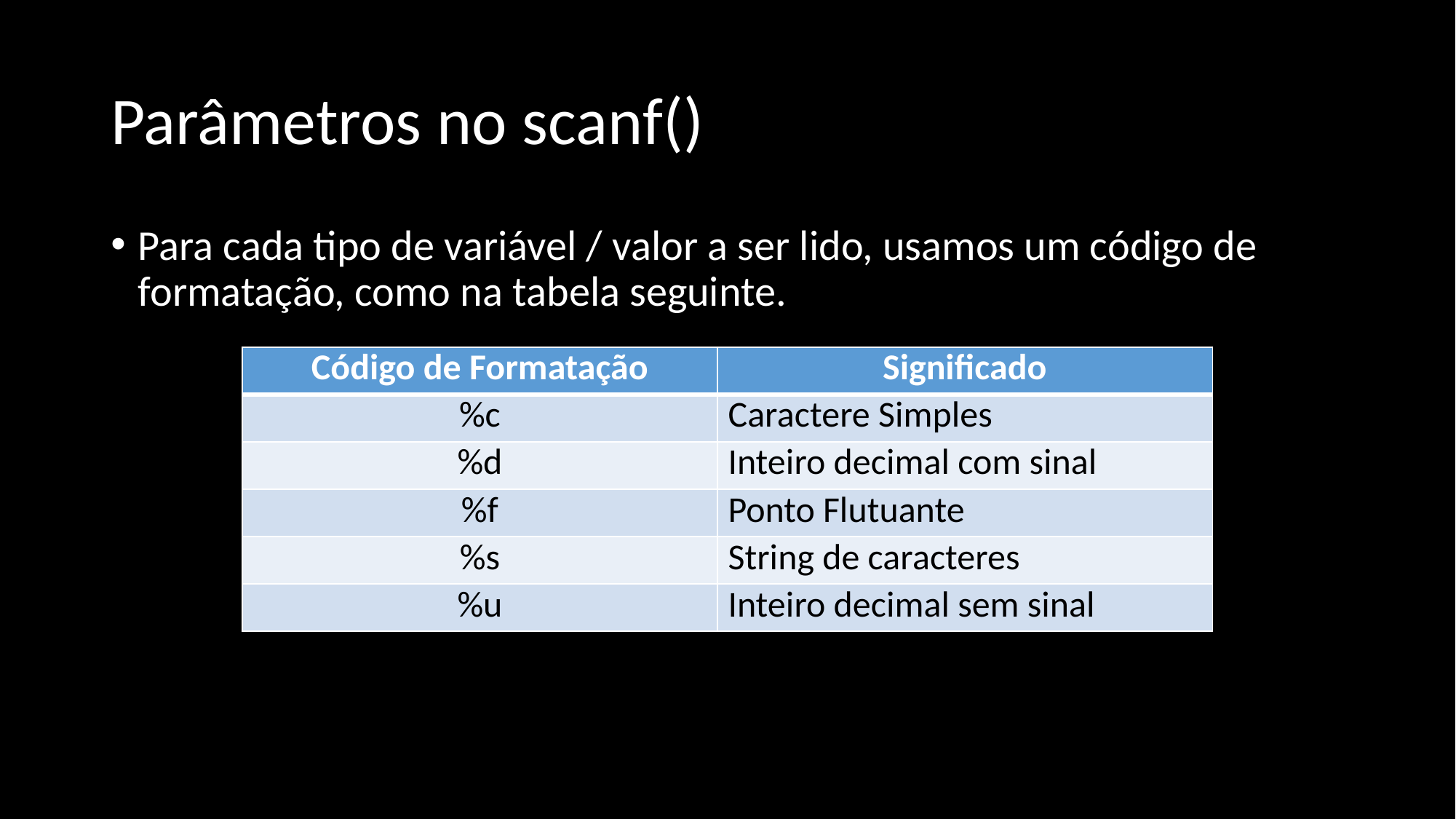

# Parâmetros no scanf()
Para cada tipo de variável / valor a ser lido, usamos um código de formatação, como na tabela seguinte.

| Código de Formatação | Significado |
| --- | --- |
| %c | Caractere Simples |
| %d | Inteiro decimal com sinal |
| %f | Ponto Flutuante |
| %s | String de caracteres |
| %u | Inteiro decimal sem sinal |